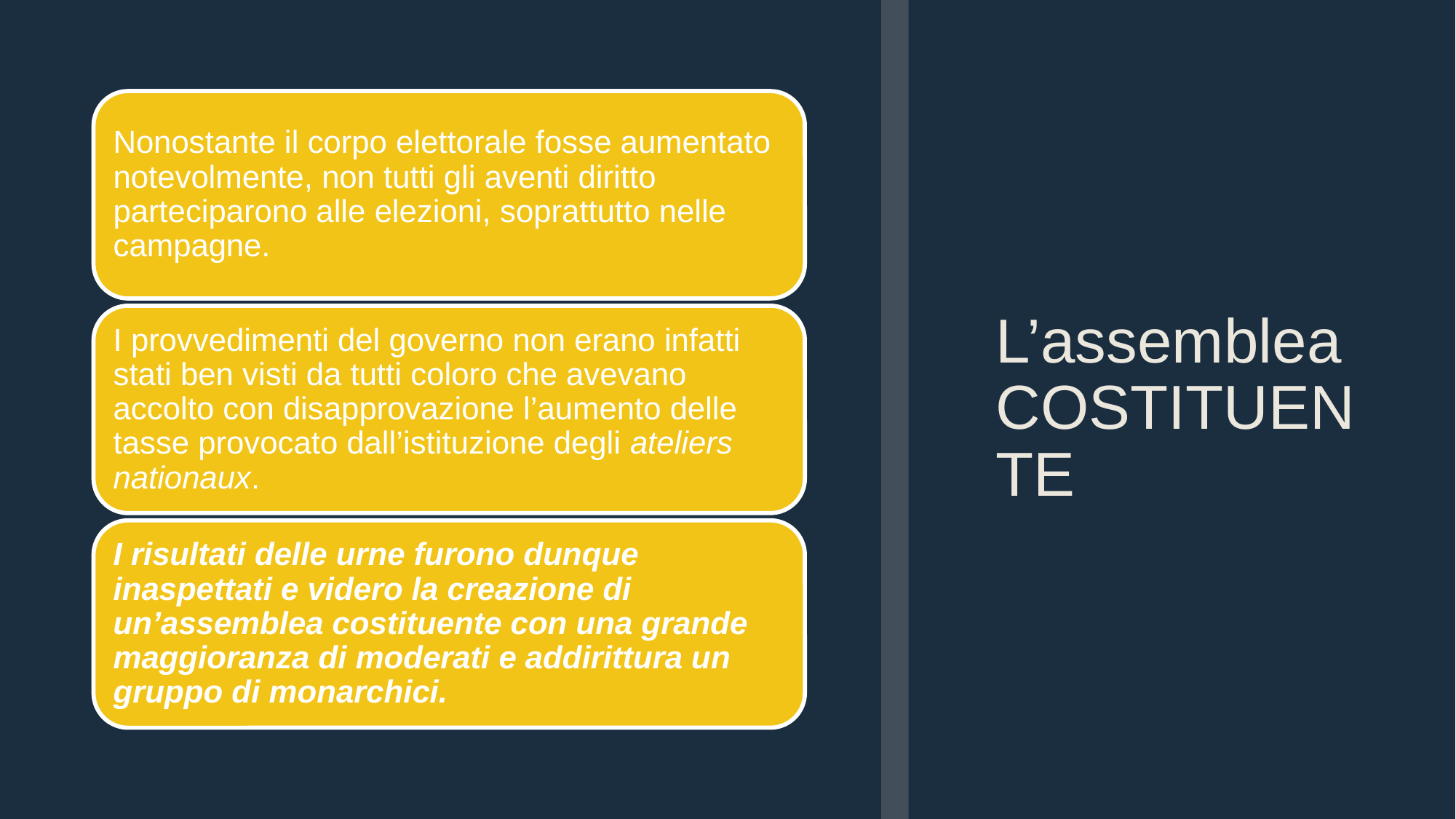

# L’assemblea COSTITUENTE
Nonostante il corpo elettorale fosse aumentato notevolmente, non tutti gli aventi diritto parteciparono alle elezioni, soprattutto nelle campagne.
I provvedimenti del governo non erano infatti stati ben visti da tutti coloro che avevano accolto con disapprovazione l’aumento delle tasse provocato dall’istituzione degli ateliers nationaux.
I risultati delle urne furono dunque inaspettati e videro la creazione di un’assemblea costituente con una grande maggioranza di moderati e addirittura un gruppo di monarchici.